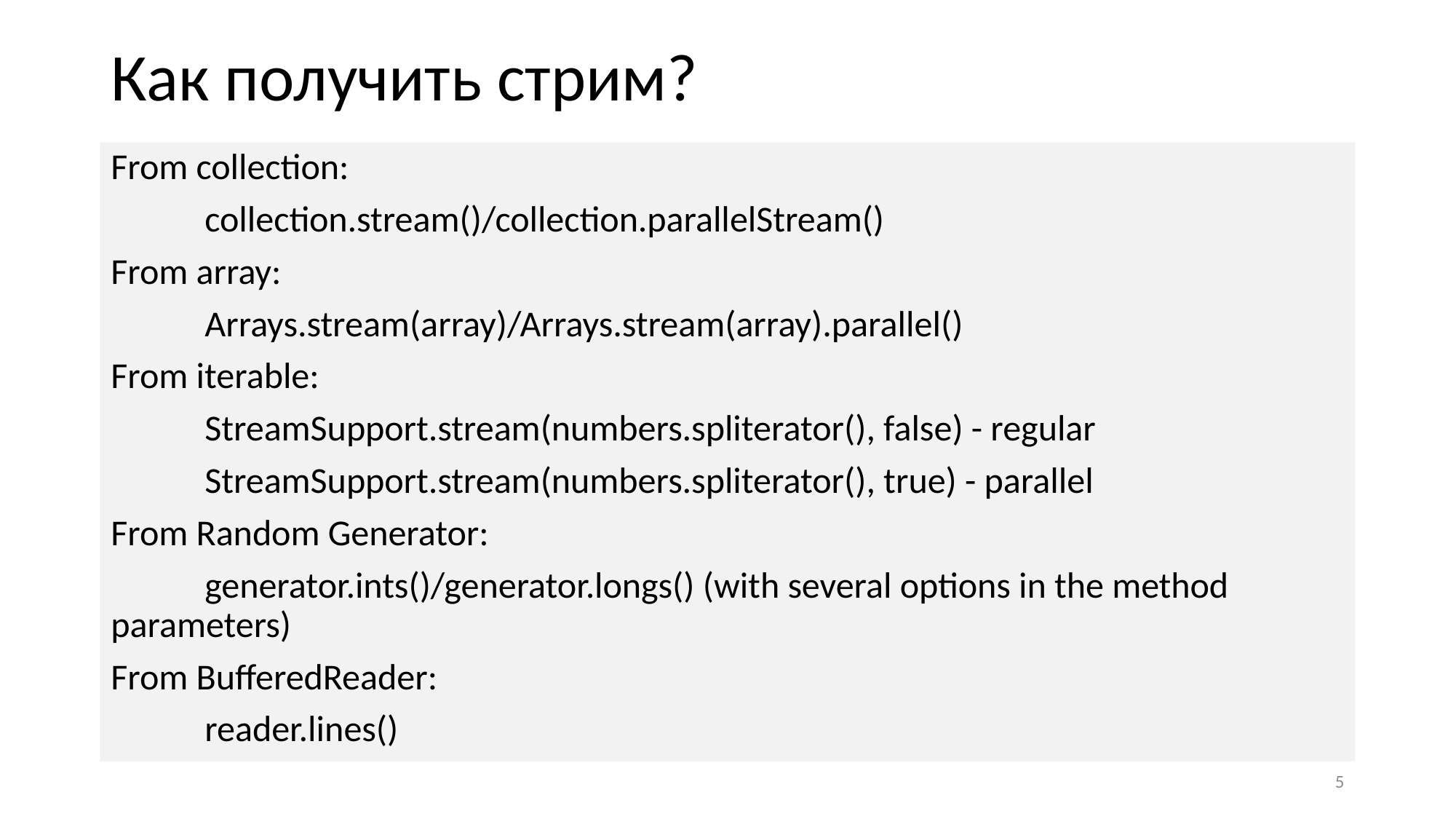

# Как получить стрим?
From collection:
	collection.stream()/collection.parallelStream()
From array:
	Arrays.stream(array)/Arrays.stream(array).parallel()
From iterable:
	StreamSupport.stream(numbers.spliterator(), false) - regular
	StreamSupport.stream(numbers.spliterator(), true) - parallel
From Random Generator:
	generator.ints()/generator.longs() (with several options in the method 						parameters)
From BufferedReader:
	reader.lines()

5